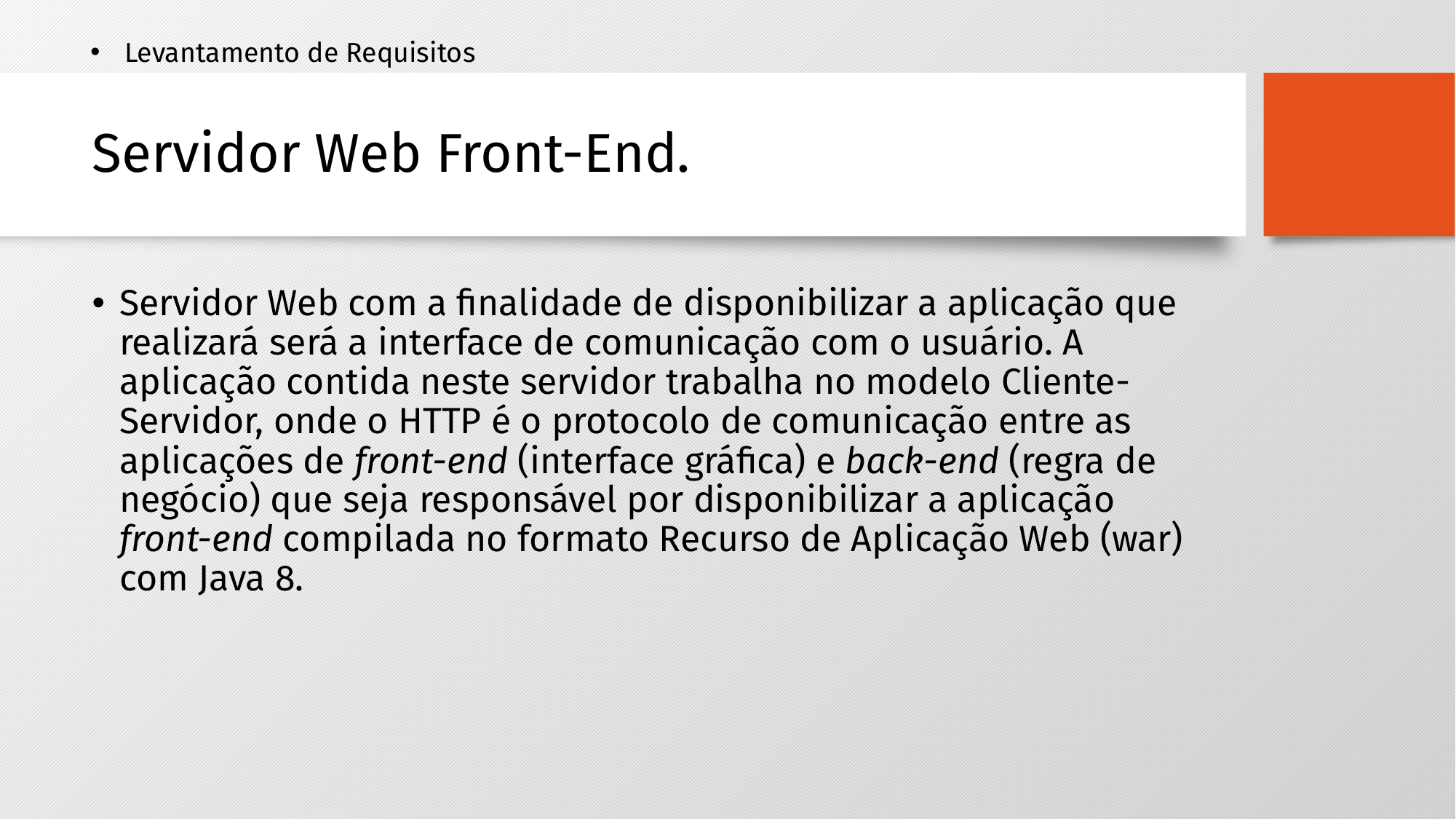

Levantamento de Requisitos
# Servidor Web Front-End.
Servidor Web com a finalidade de disponibilizar a aplicação que realizará será a interface de comunicação com o usuário. A aplicação contida neste servidor trabalha no modelo Cliente-Servidor, onde o HTTP é o protocolo de comunicação entre as aplicações de front-end (interface gráfica) e back-end (regra de negócio) que seja responsável por disponibilizar a aplicação front-end compilada no formato Recurso de Aplicação Web (war) com Java 8.